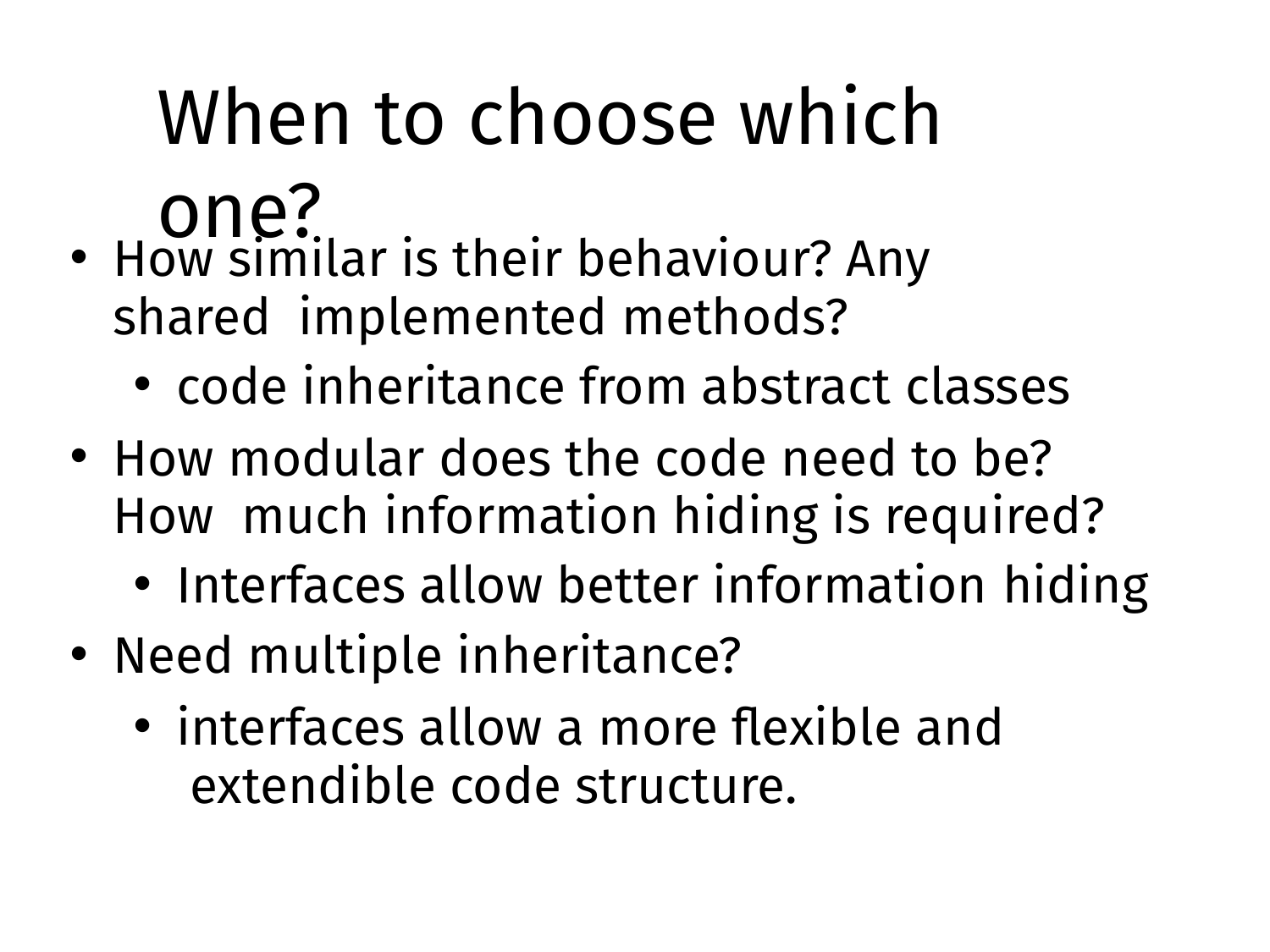

# When to choose which one?
How similar is their behaviour? Any shared  implemented methods?
code inheritance from abstract classes
How modular does the code need to be? How  much information hiding is required?
Interfaces allow better information hiding
Need multiple inheritance?
interfaces allow a more flexible and  extendible code structure.